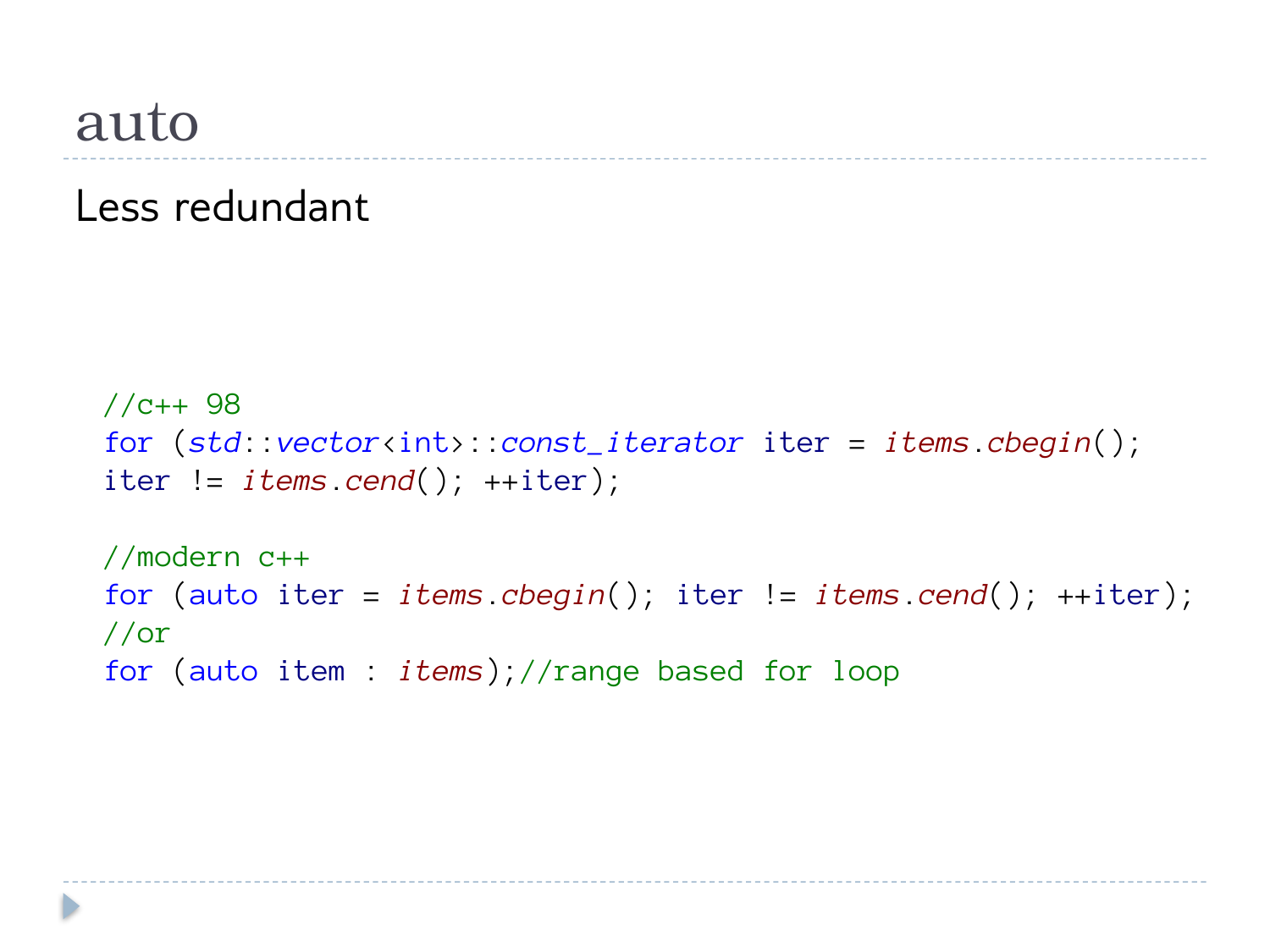

# auto
Less redundant
//c++ 98
for (std::vector<int>::const_iterator iter = items.cbegin();
iter != items.cend(); ++iter);

//modern c++
for (auto iter = items.cbegin(); iter != items.cend(); ++iter);
//or
for (auto item : items);//range based for loop